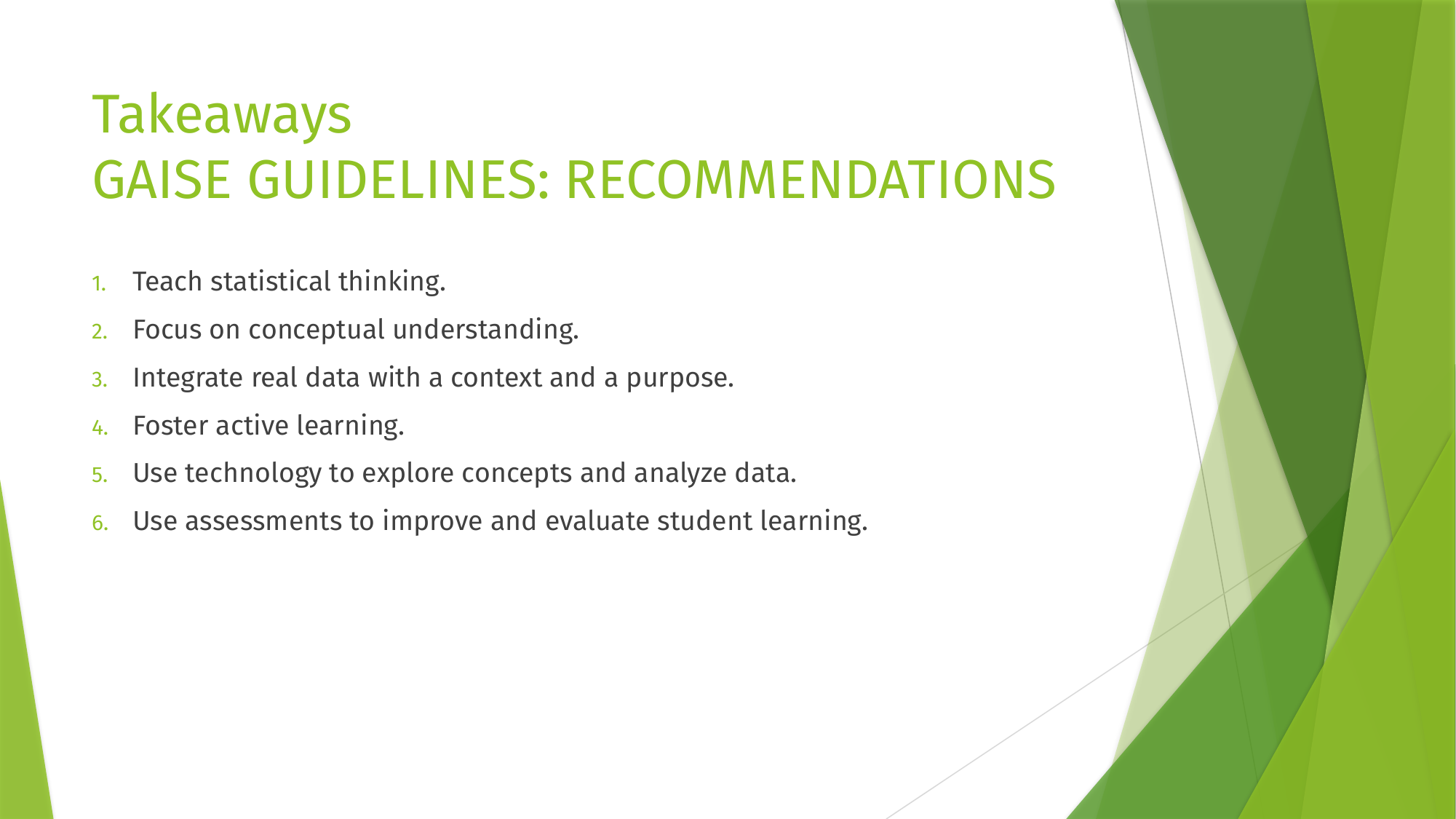

# Takeaways GAISE GUIDELINES: RECOMMENDATIONS
Teach statistical thinking.
Focus on conceptual understanding.
Integrate real data with a context and a purpose.
Foster active learning.
Use technology to explore concepts and analyze data.
Use assessments to improve and evaluate student learning.